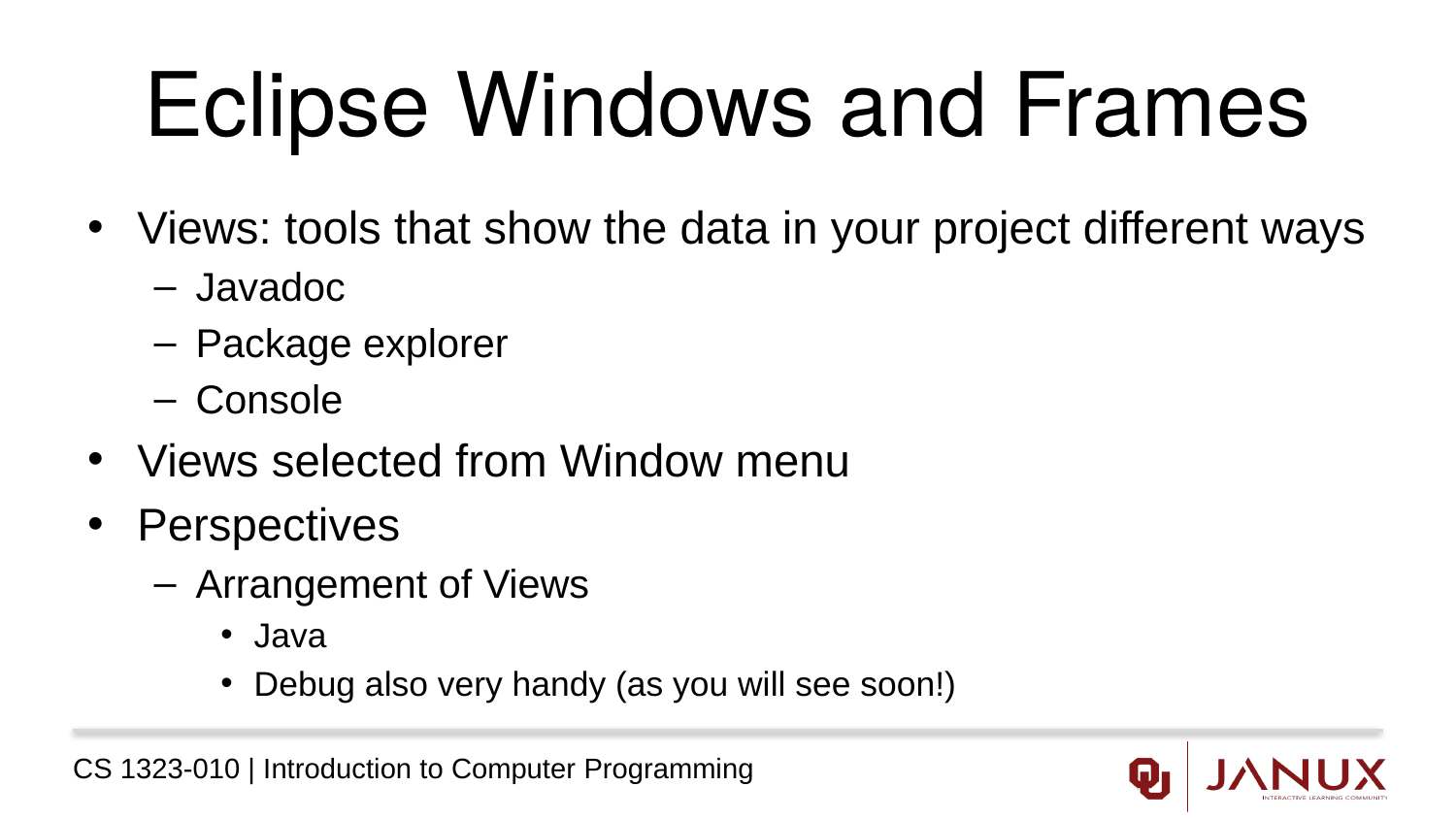

# Eclipse Windows and Frames
Views: tools that show the data in your project different ways
Javadoc
Package explorer
Console
Views selected from Window menu
Perspectives
Arrangement of Views
Java
Debug also very handy (as you will see soon!)